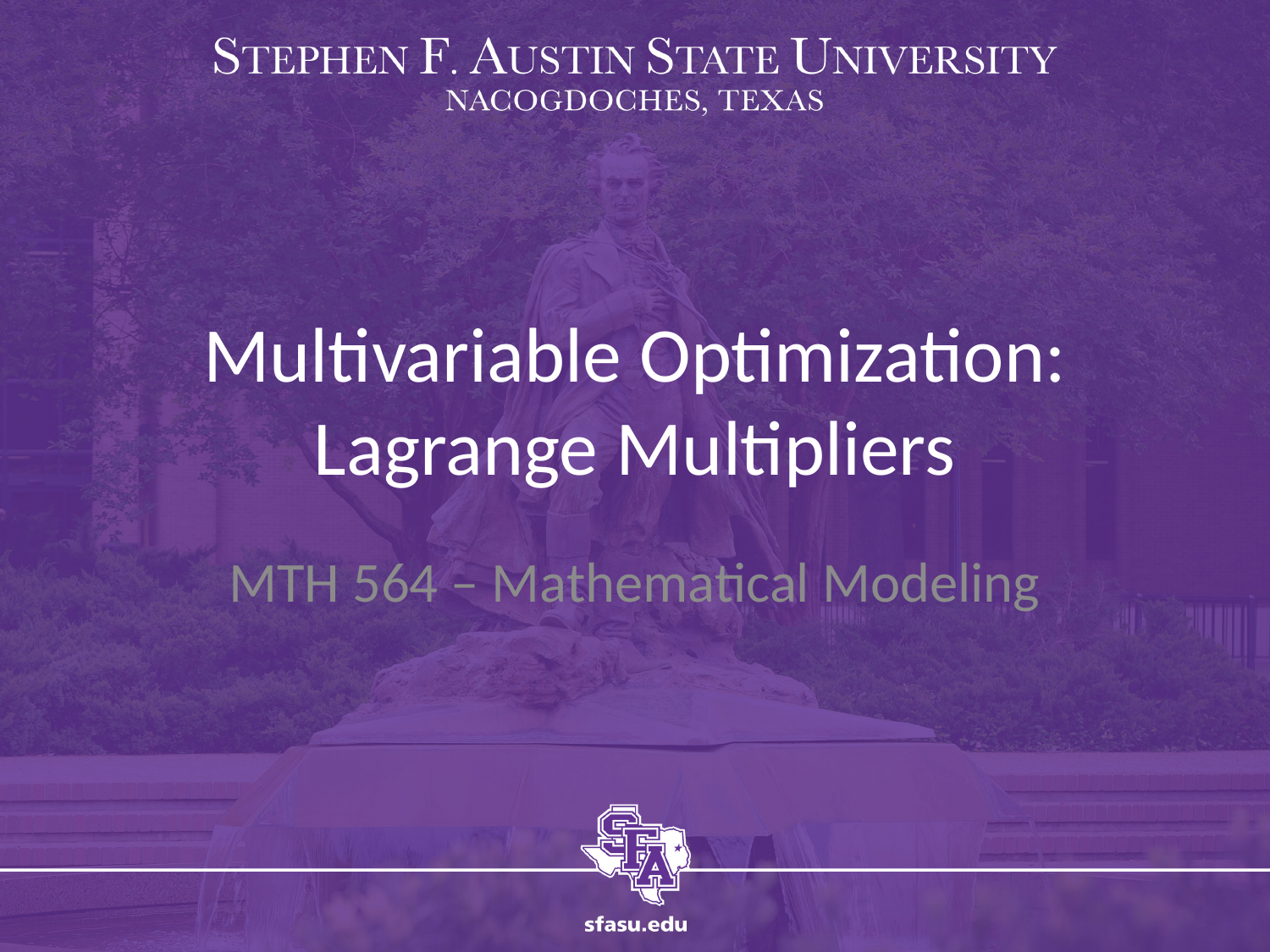

# Multivariable Optimization: Lagrange Multipliers
MTH 564 – Mathematical Modeling